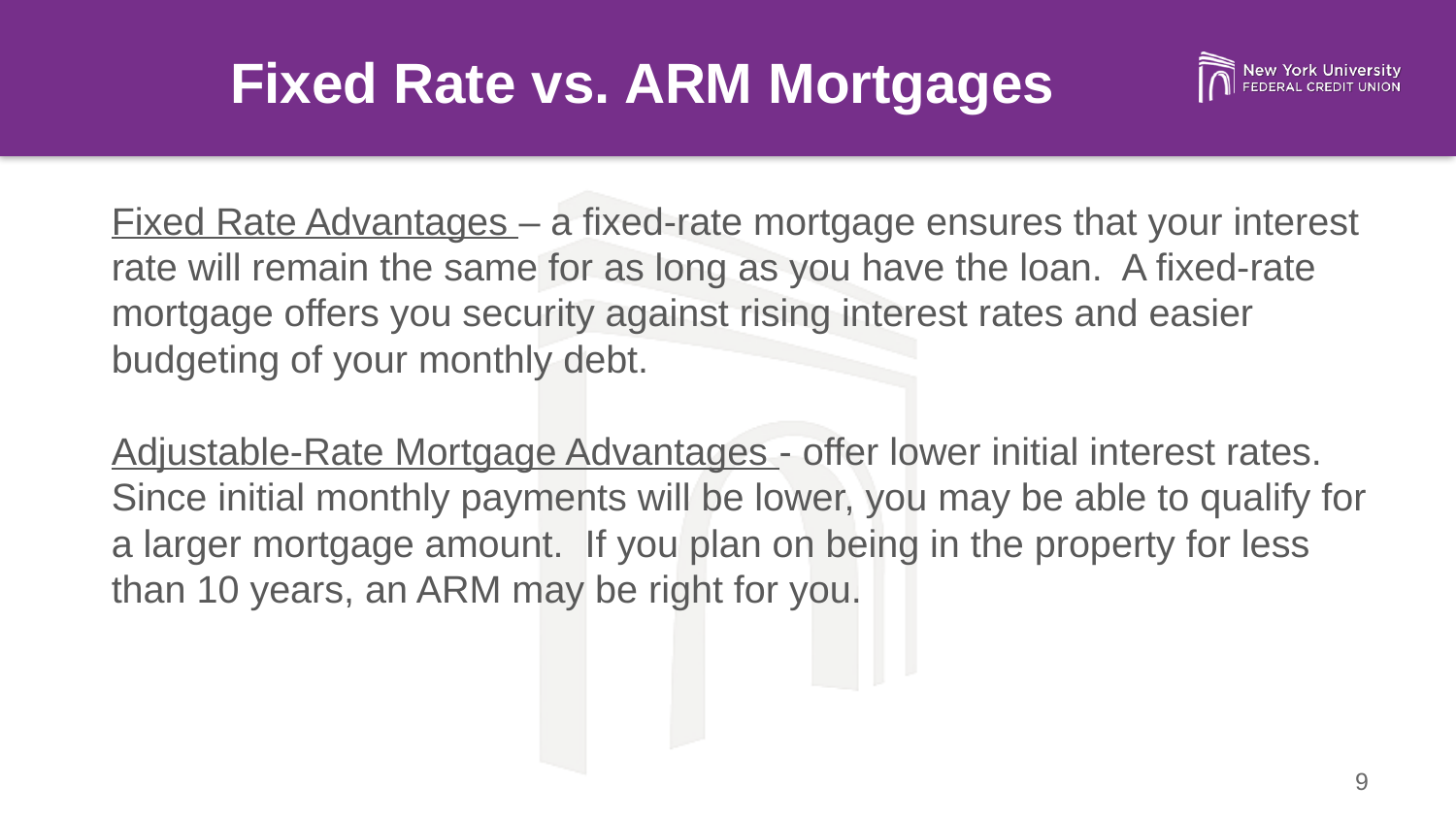

Fixed Rate vs. ARM Mortgages

Fixed Rate Advantages – a fixed-rate mortgage ensures that your interest rate will remain the same for as long as you have the loan.  A fixed-rate mortgage offers you security against rising interest rates and easier budgeting of your monthly debt.

Adjustable-Rate Mortgage Advantages - offer lower initial interest rates. Since initial monthly payments will be lower, you may be able to qualify for a larger mortgage amount.  If you plan on being in the property for less than 10 years, an ARM may be right for you.

9